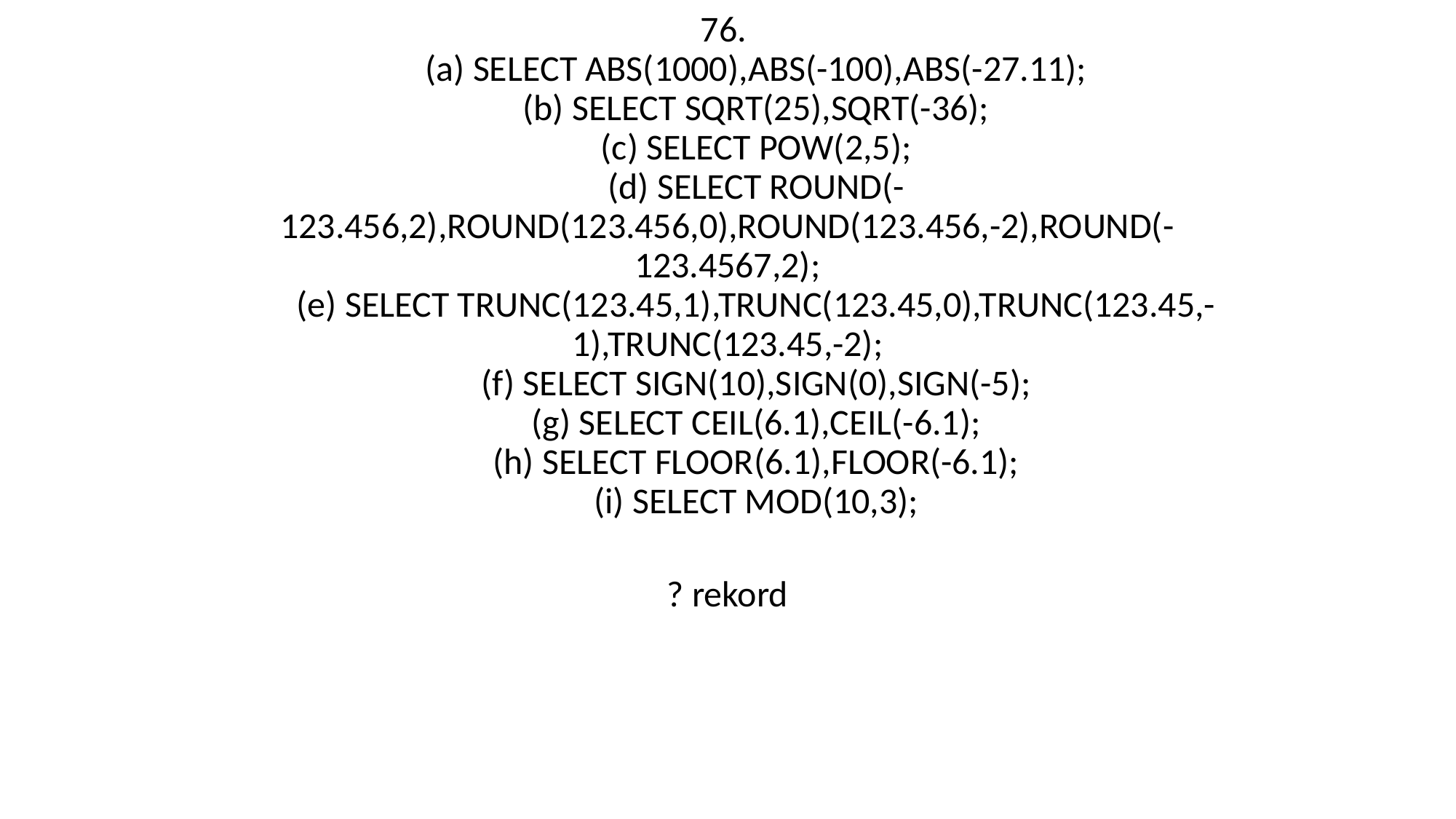

# 76.        (a) SELECT ABS(1000),ABS(-100),ABS(-27.11);        (b) SELECT SQRT(25),SQRT(-36);        (c) SELECT POW(2,5);        (d) SELECT ROUND(-123.456,2),ROUND(123.456,0),ROUND(123.456,-2),ROUND(-123.4567,2);        (e) SELECT TRUNC(123.45,1),TRUNC(123.45,0),TRUNC(123.45,-1),TRUNC(123.45,-2);        (f) SELECT SIGN(10),SIGN(0),SIGN(-5);        (g) SELECT CEIL(6.1),CEIL(-6.1);        (h) SELECT FLOOR(6.1),FLOOR(-6.1);        (i) SELECT MOD(10,3);
? rekord